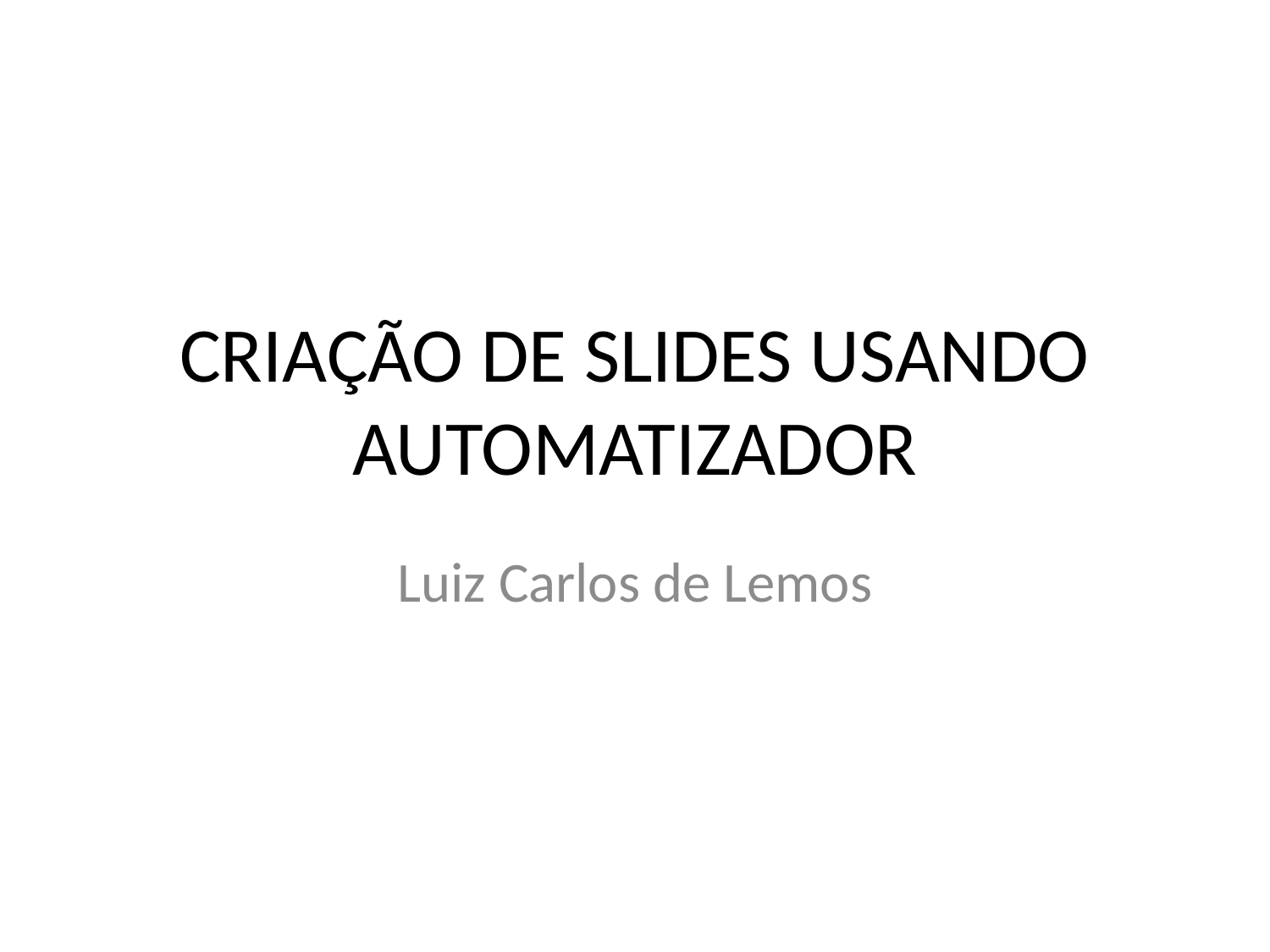

# CRIAÇÃO DE SLIDES USANDO AUTOMATIZADOR
Luiz Carlos de Lemos